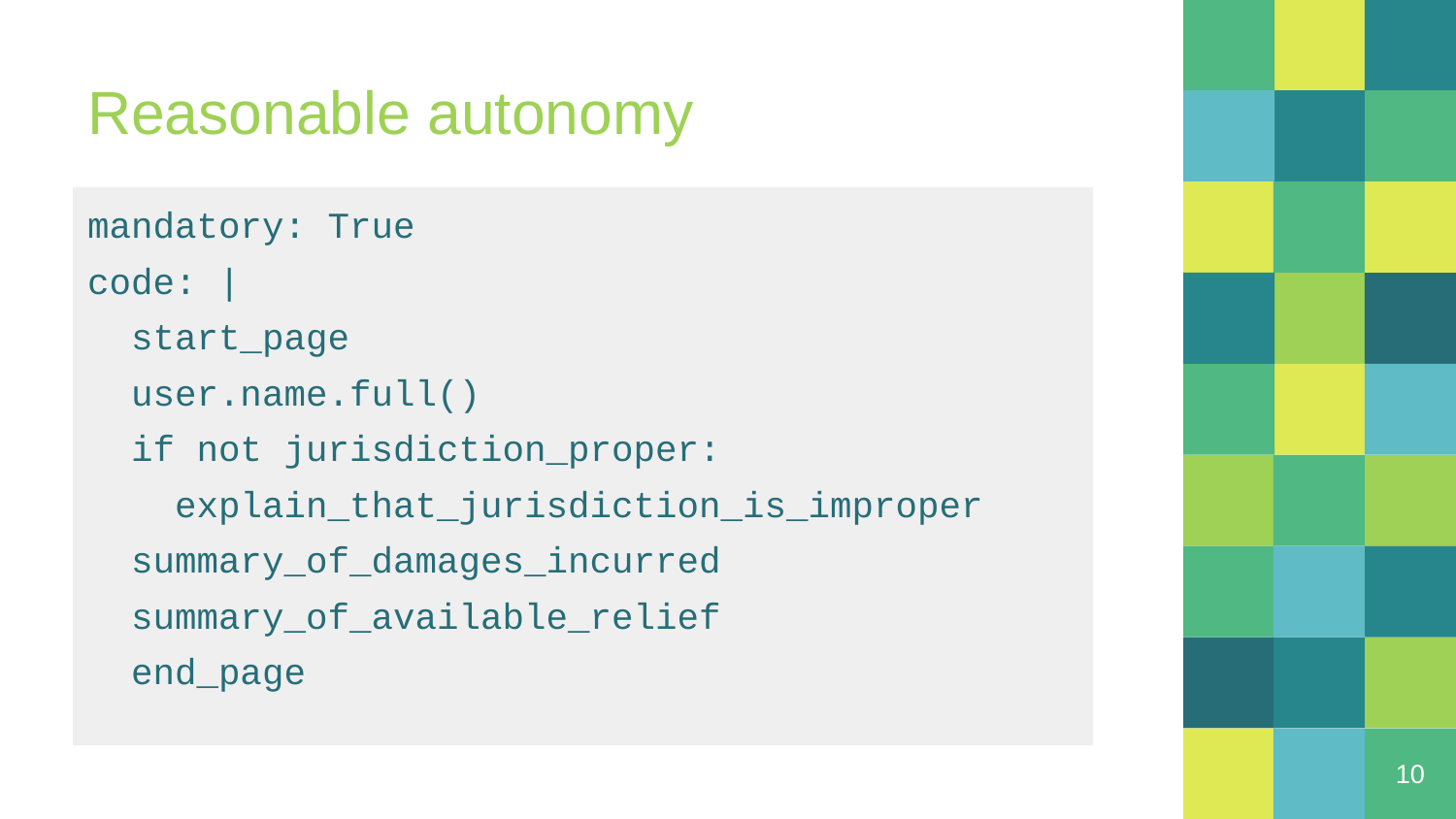

# Reasonable autonomy
mandatory: True
code: |
  start_page
  user.name.full()
  if not jurisdiction_proper:
    explain_that_jurisdiction_is_improper
  summary_of_damages_incurred
  summary_of_available_relief
  end_page
10